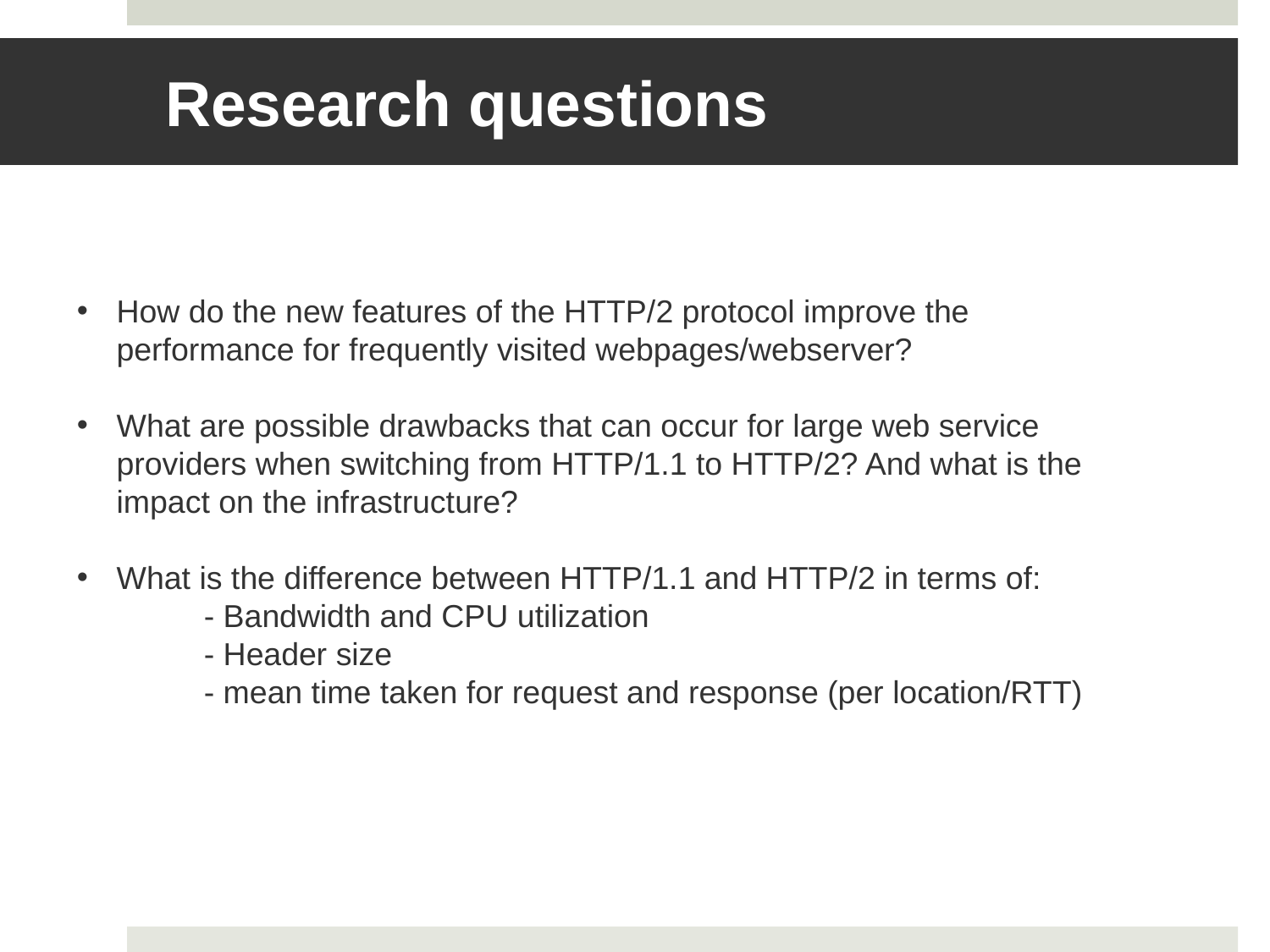

Research questions

How do the new features of the HTTP/2 protocol improve the performance for frequently visited webpages/webserver?

What are possible drawbacks that can occur for large web service providers when switching from HTTP/1.1 to HTTP/2? And what is the impact on the infrastructure?

What is the difference between HTTP/1.1 and HTTP/2 in terms of:
	- Bandwidth and CPU utilization
	- Header size
	- mean time taken for request and response (per location/RTT)